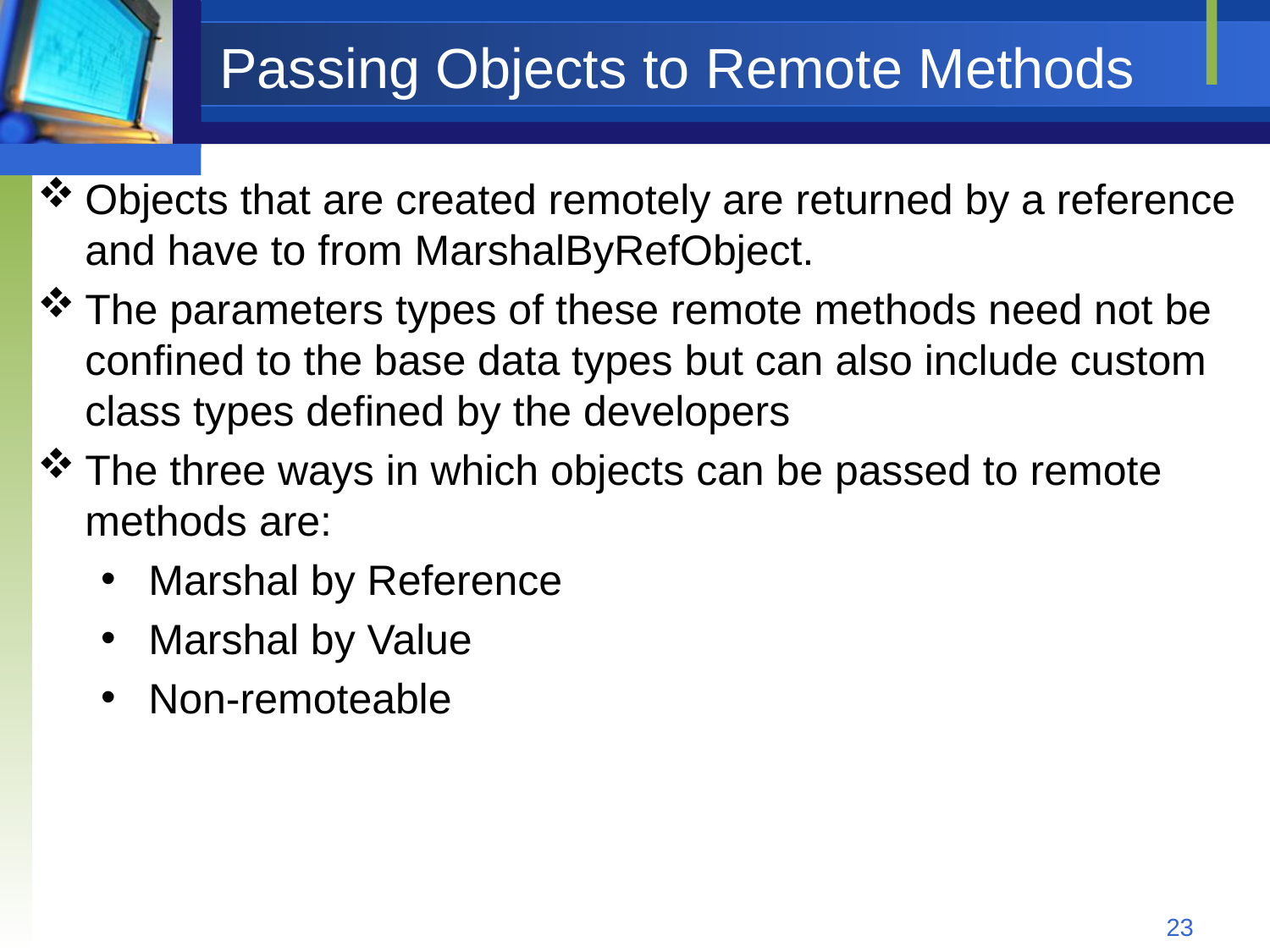

# Passing Objects to Remote Methods
Objects that are created remotely are returned by a reference and have to from MarshalByRefObject.
The parameters types of these remote methods need not be confined to the base data types but can also include custom class types defined by the developers
The three ways in which objects can be passed to remote methods are:
Marshal by Reference
Marshal by Value
Non-remoteable
23